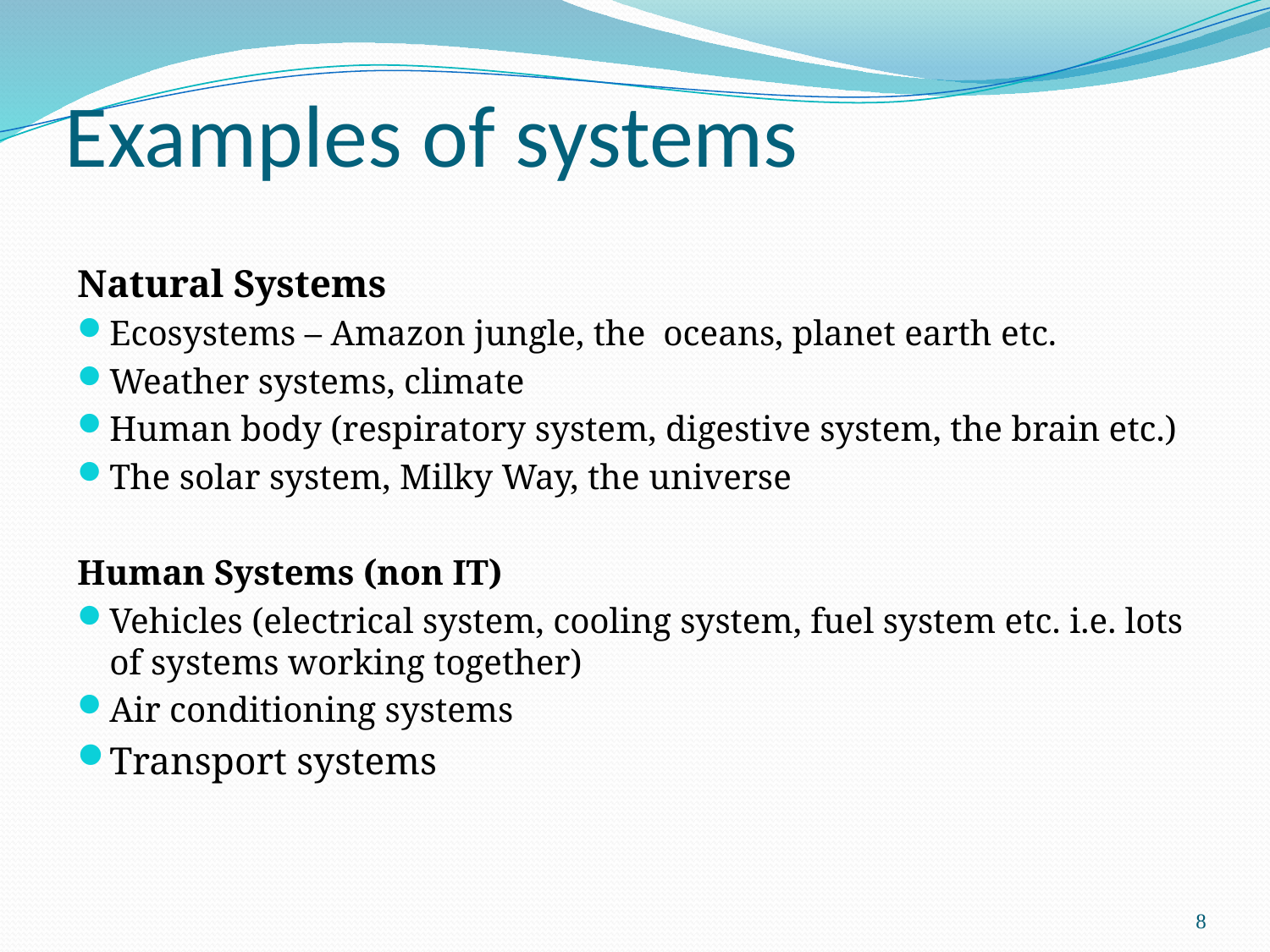

# Examples of systems

Natural Systems
Ecosystems – Amazon jungle, the  oceans, planet earth etc.
Weather systems, climate
Human body (respiratory system, digestive system, the brain etc.)
The solar system, Milky Way, the universe

Human Systems (non IT)
Vehicles (electrical system, cooling system, fuel system etc. i.e. lots of systems working together)
Air conditioning systems
Transport systems

8